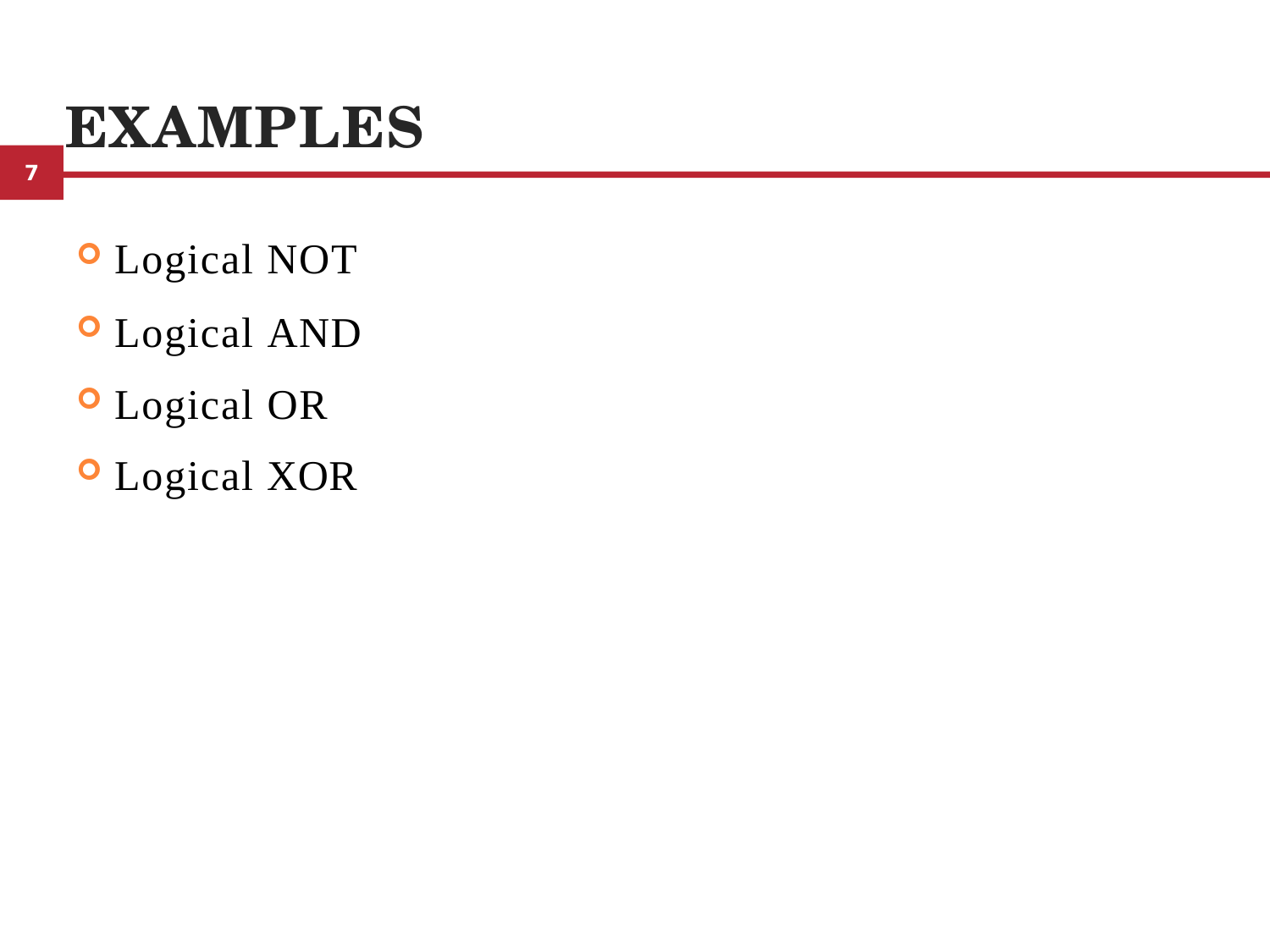

# Examples
Logical NOT
Logical AND
Logical OR
Logical XOR
7